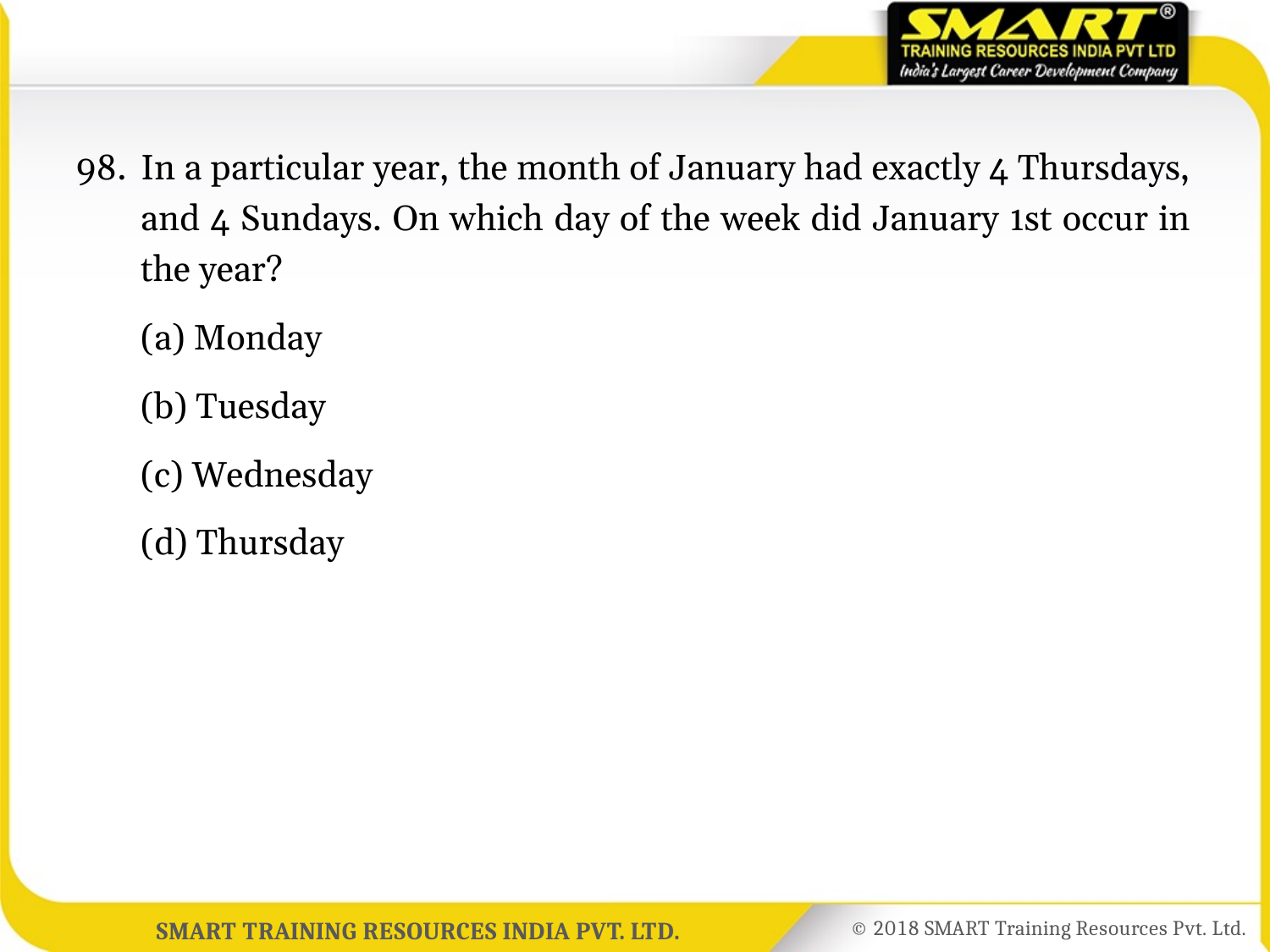

98.	In a particular year, the month of January had exactly 4 Thursdays, and 4 Sundays. On which day of the week did January 1st occur in the year?
	(a) Monday
	(b) Tuesday
	(c) Wednesday
	(d) Thursday